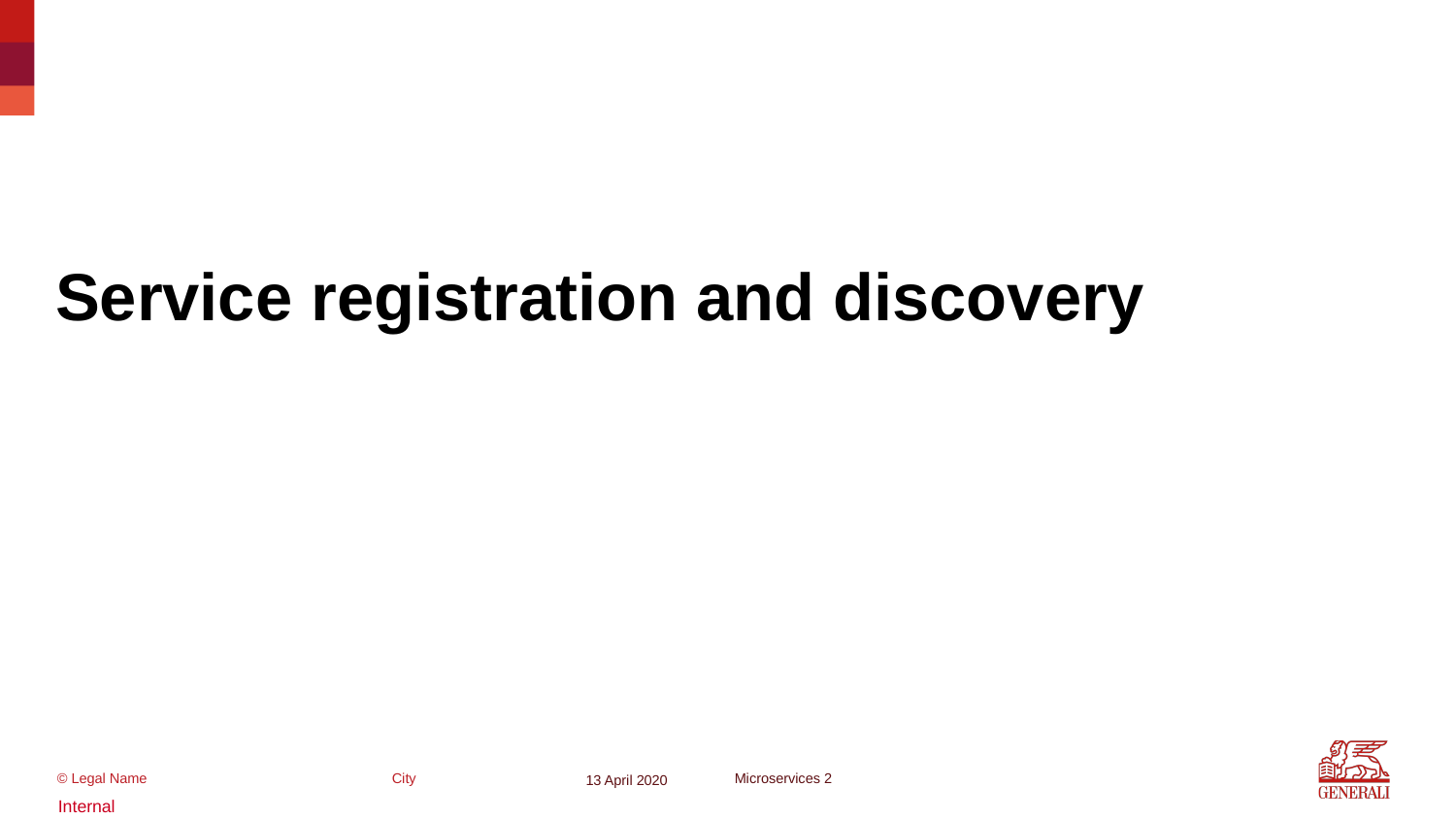

Service registration and discovery

13 April 2020
Microservices 2